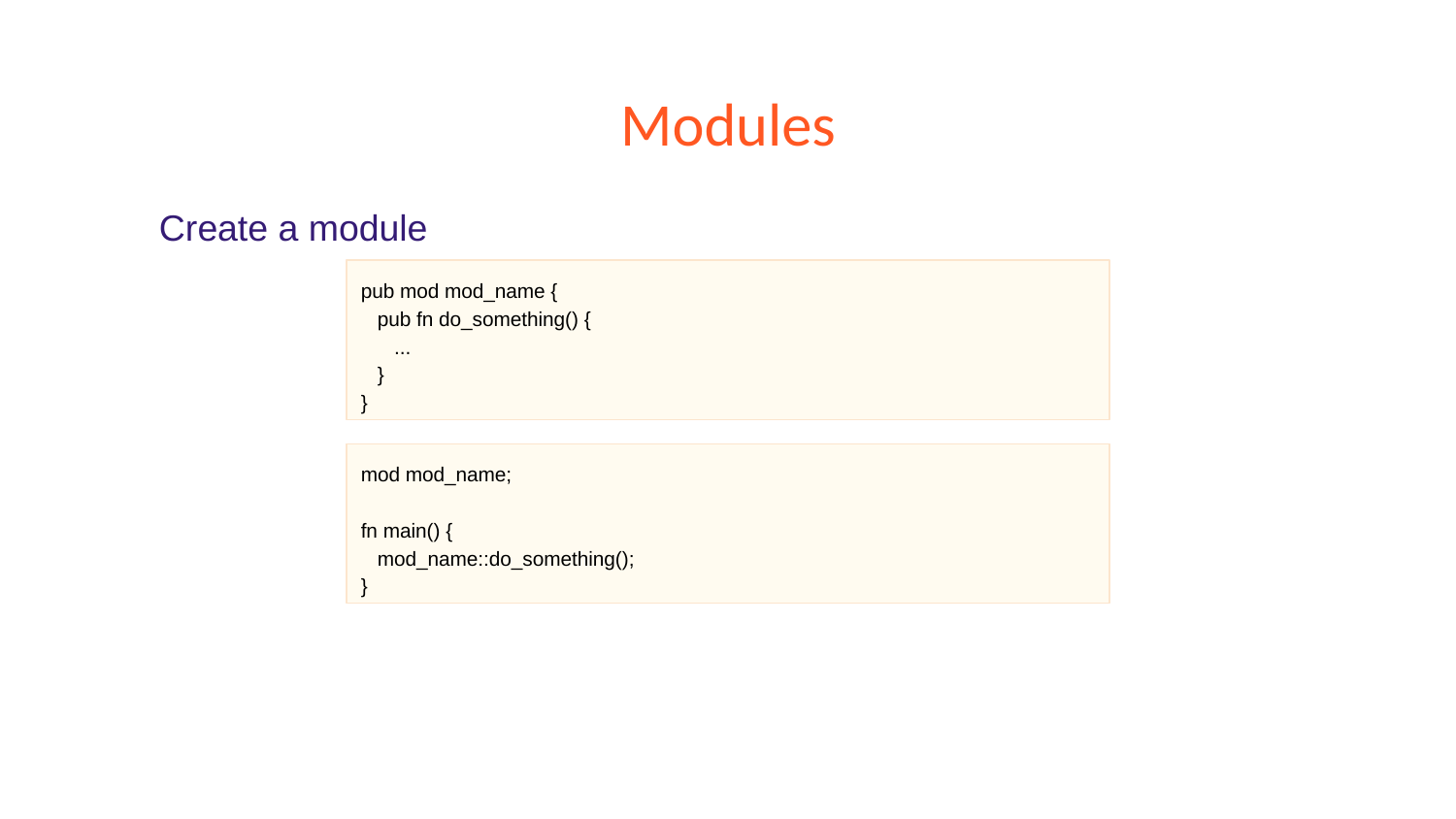

# Modules
Create a module

pub mod mod_name {
   pub fn do_something() {
      ...
   }
}
mod mod_name;

fn main() {
   mod_name::do_something();
}